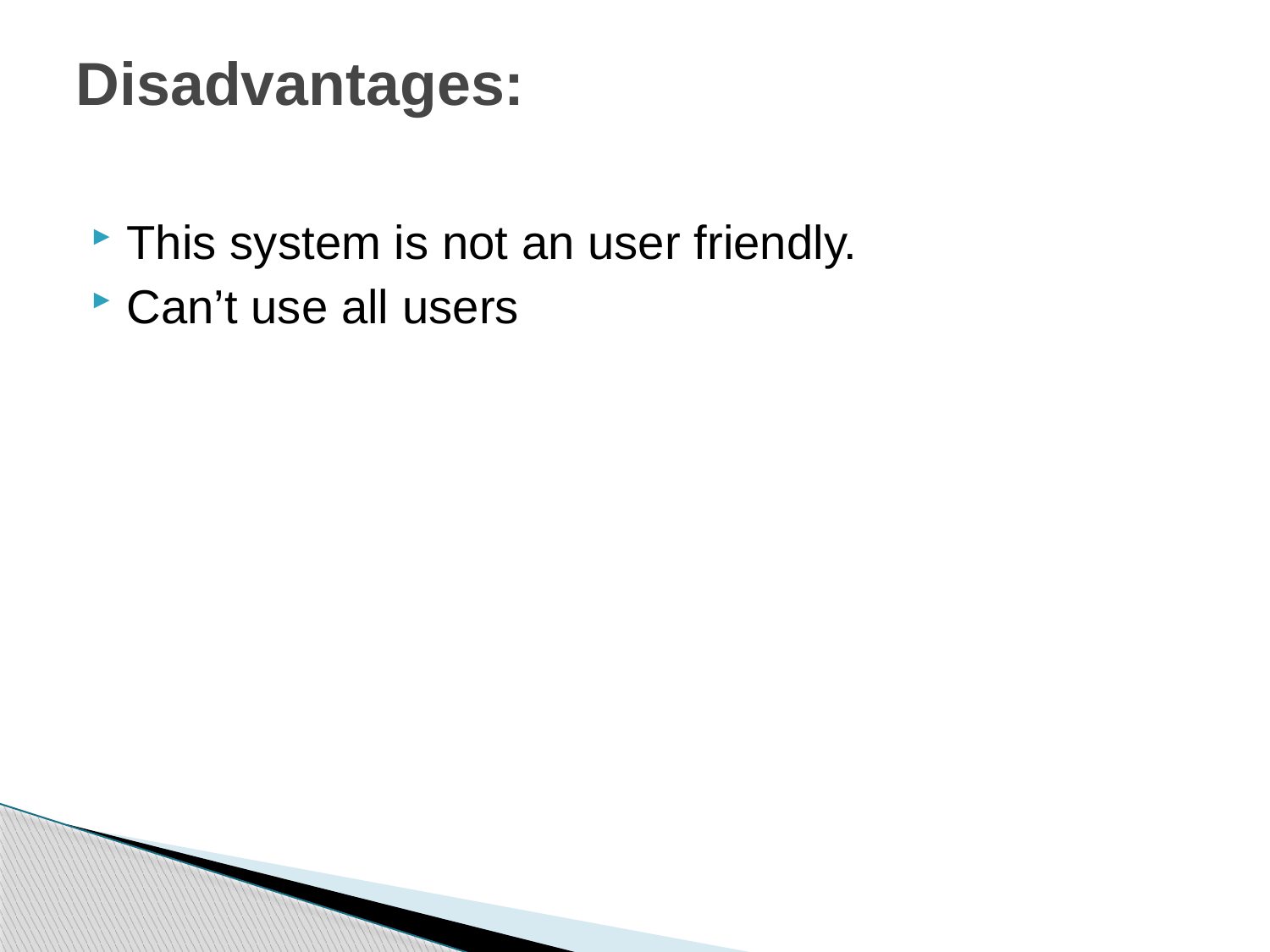

# Disadvantages:
This system is not an user friendly.
Can’t use all users